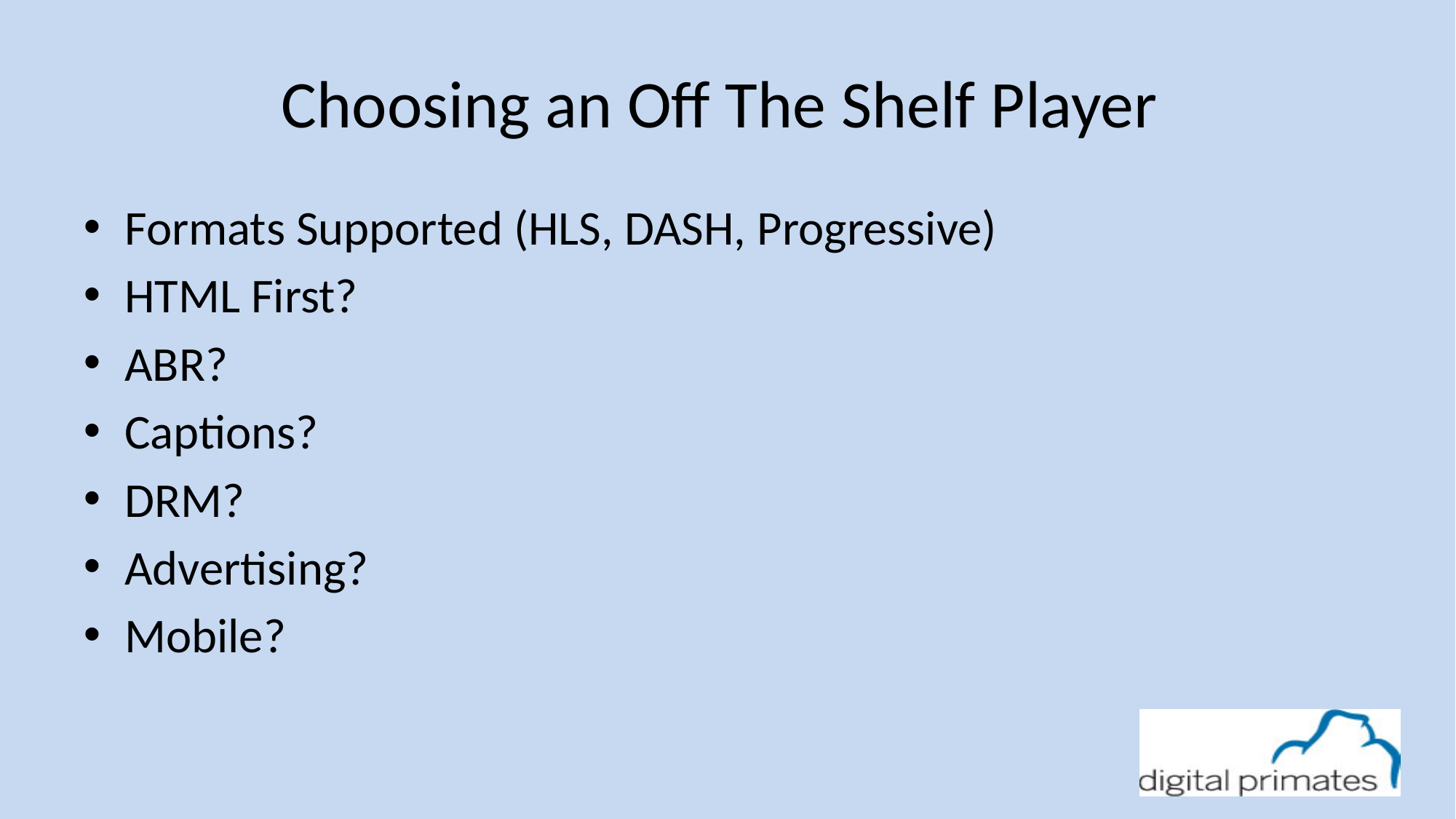

# Choosing an Off The Shelf Player
Formats Supported (HLS, DASH, Progressive)
HTML First?
ABR?
Captions?
DRM?
Advertising?
Mobile?